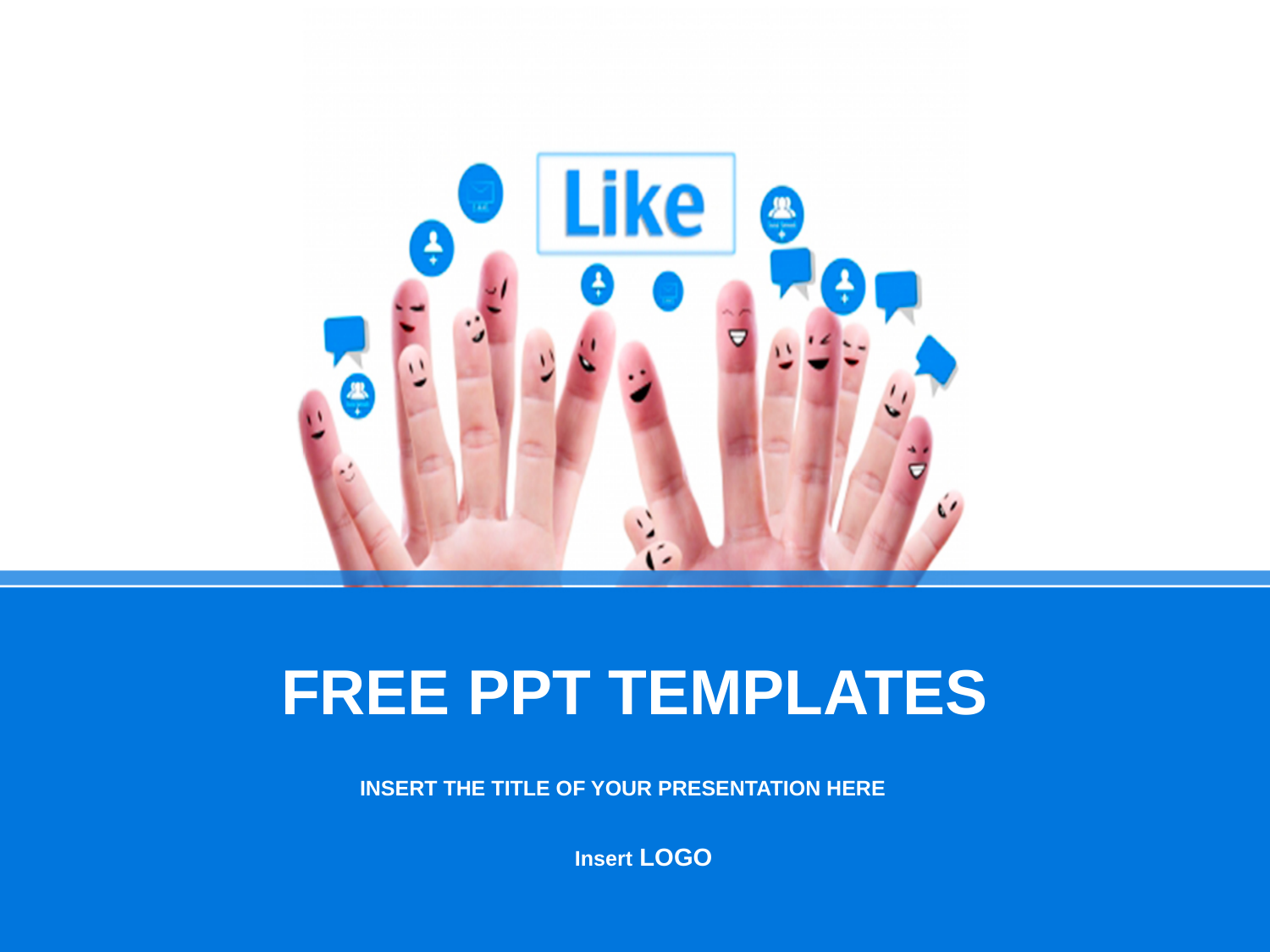

FREE PPT TEMPLATES
INSERT THE TITLE OF YOUR PRESENTATION HERE
Insert LOGO